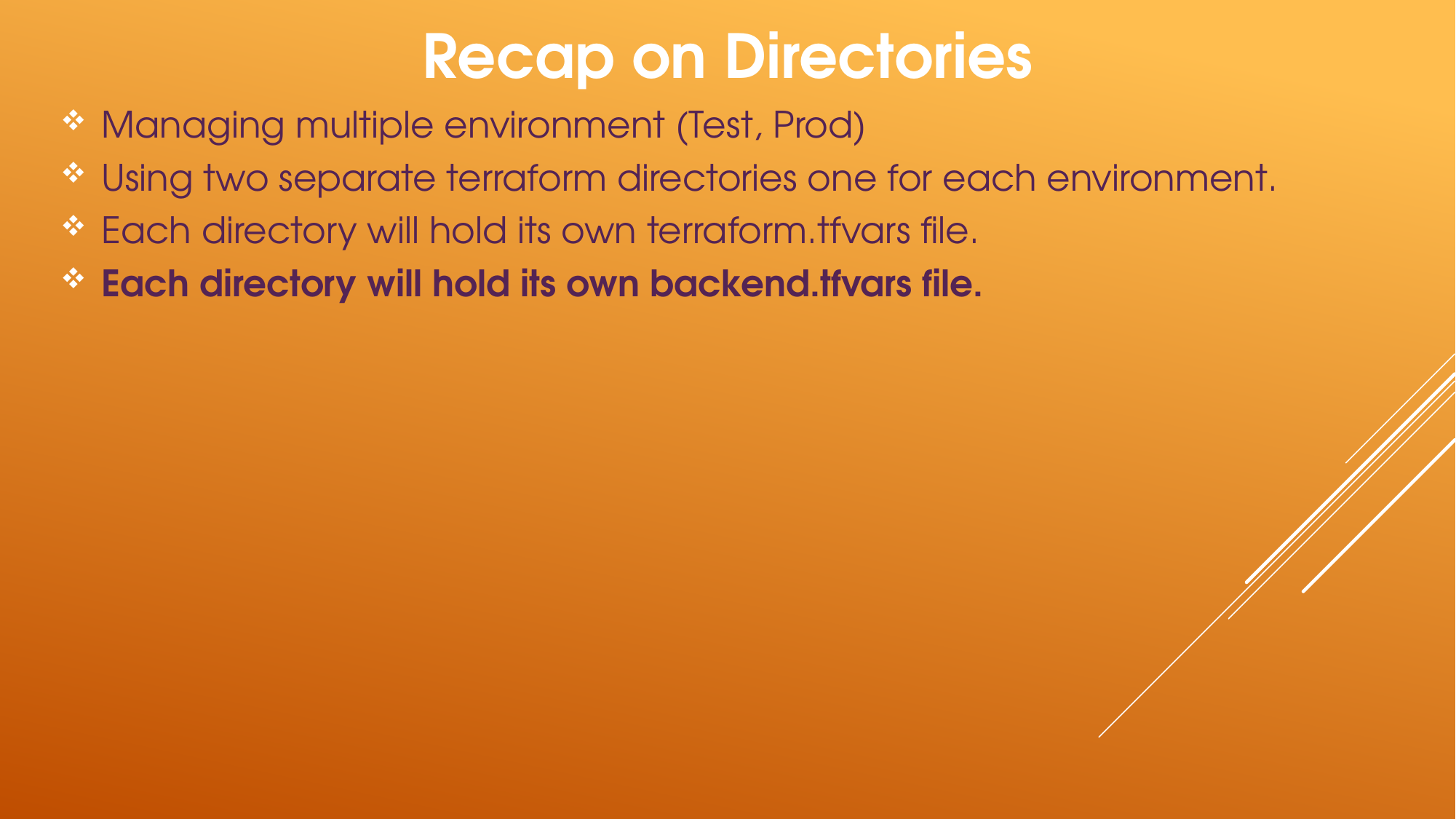

# Recap on Directories
Managing multiple environment (Test, Prod)
Using two separate terraform directories one for each environment.
Each directory will hold its own terraform.tfvars file.
Each directory will hold its own backend.tfvars file.